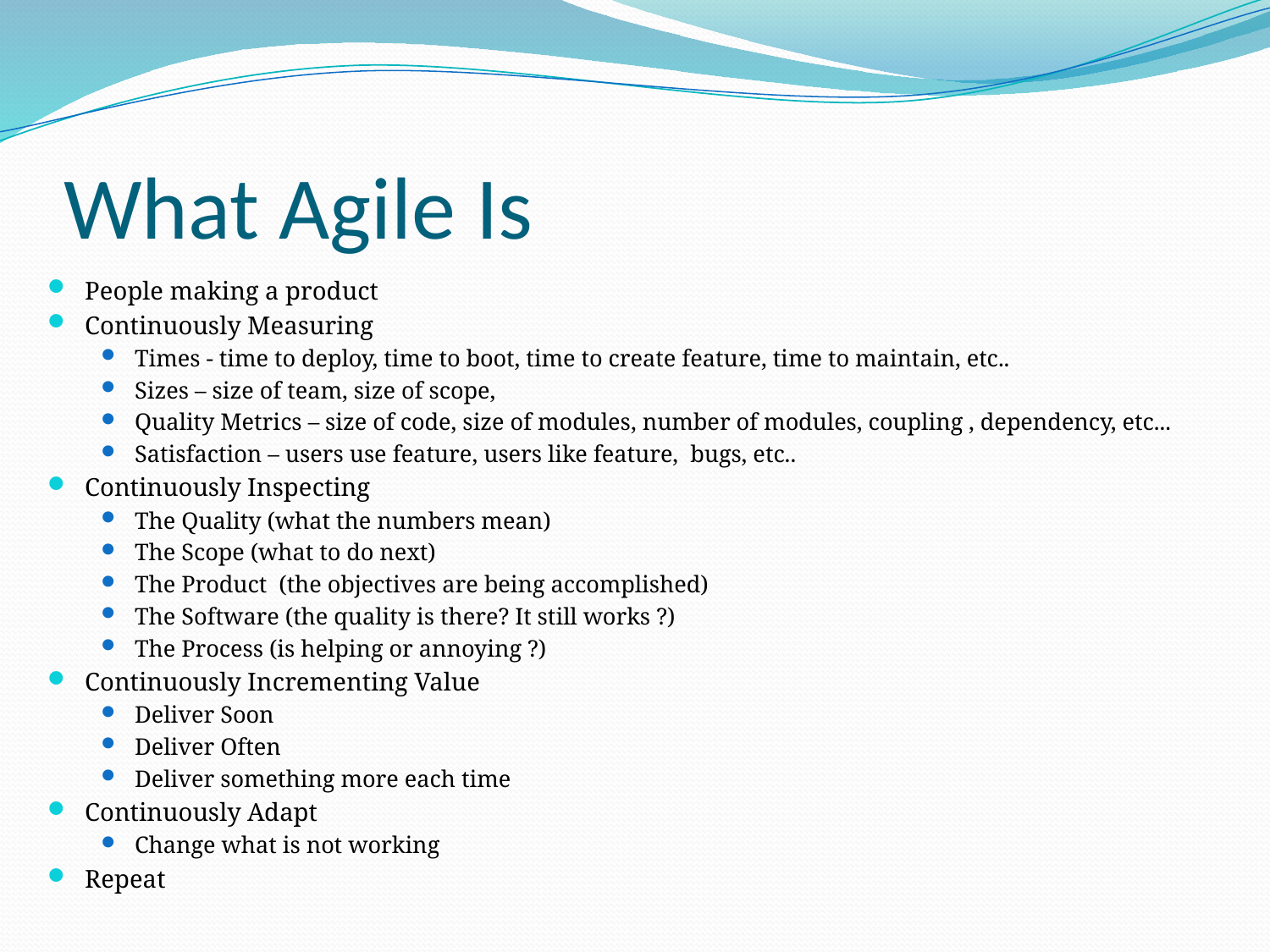

# What Agile Is
People making a product
Continuously Measuring
Times - time to deploy, time to boot, time to create feature, time to maintain, etc..
Sizes – size of team, size of scope,
Quality Metrics – size of code, size of modules, number of modules, coupling , dependency, etc...
Satisfaction – users use feature, users like feature,  bugs, etc..
Continuously Inspecting
The Quality (what the numbers mean)
The Scope (what to do next)
The Product  (the objectives are being accomplished)
The Software (the quality is there? It still works ?)
The Process (is helping or annoying ?)
Continuously Incrementing Value
Deliver Soon
Deliver Often
Deliver something more each time
Continuously Adapt
Change what is not working
Repeat